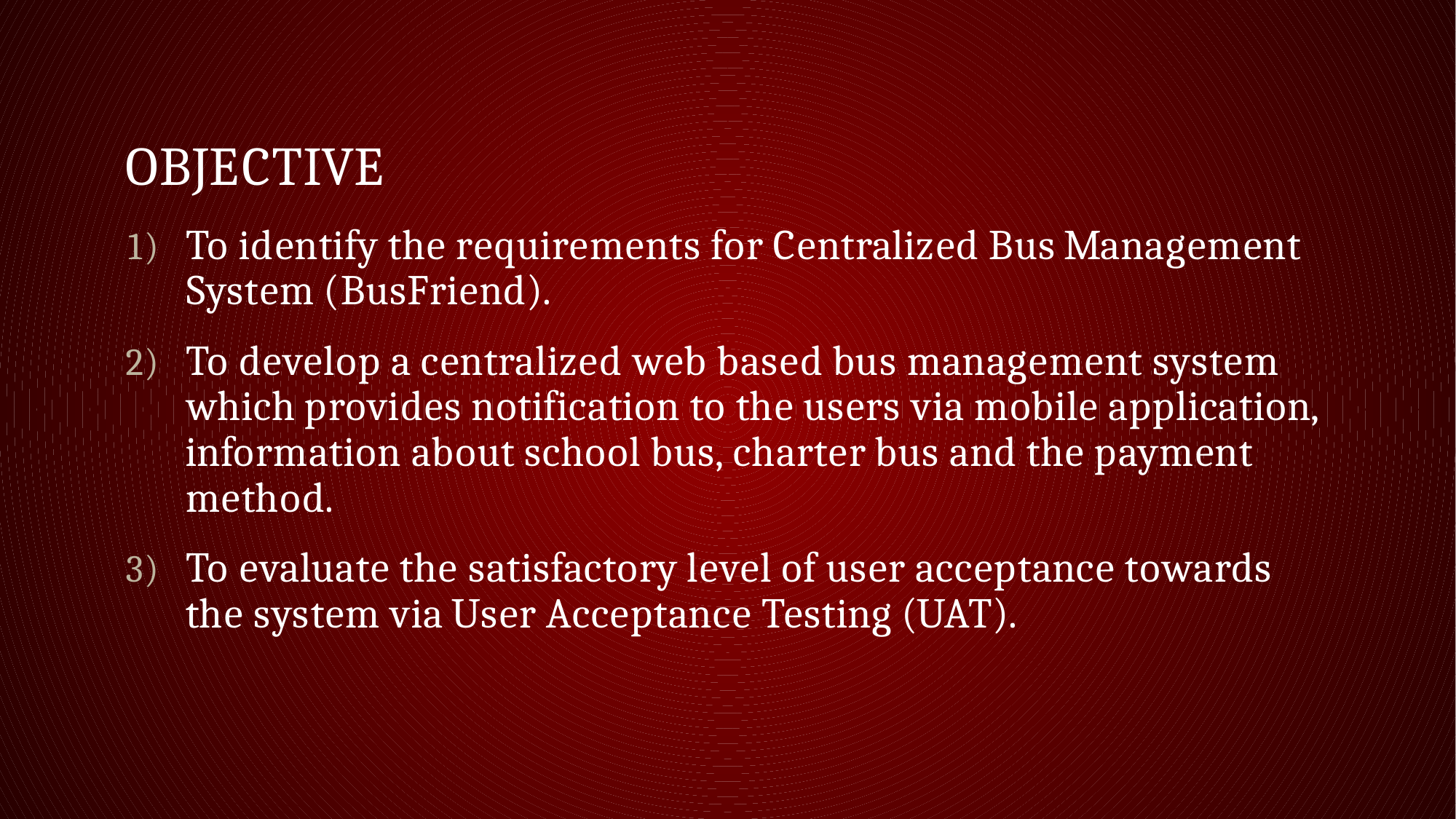

# Objective
To identify the requirements for Centralized Bus Management System (BusFriend).
To develop a centralized web based bus management system which provides notification to the users via mobile application, information about school bus, charter bus and the payment method.
To evaluate the satisfactory level of user acceptance towards the system via User Acceptance Testing (UAT).